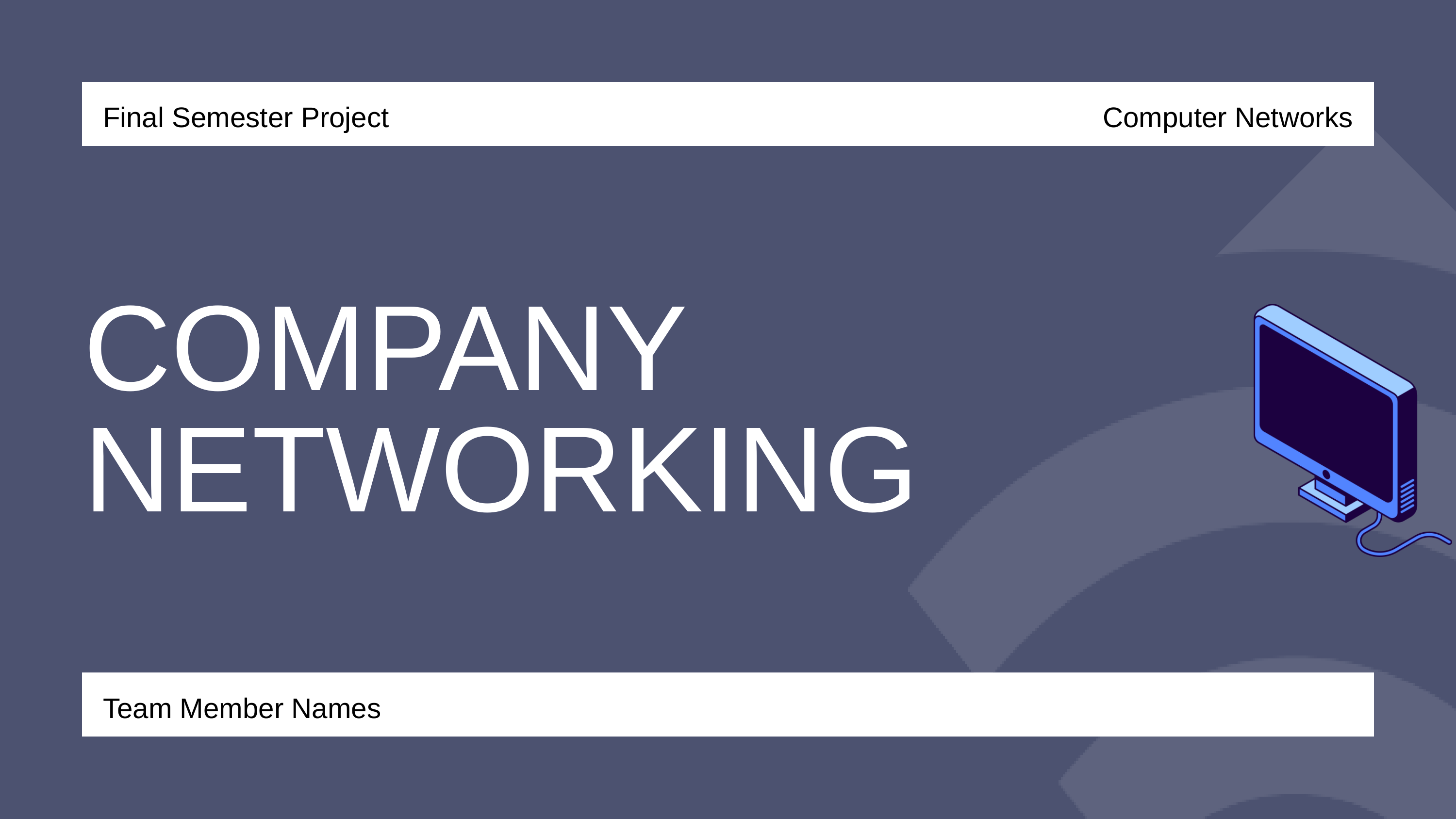

Final Semester Project
Computer Networks
COMPANY NETWORKING

Team Member Names